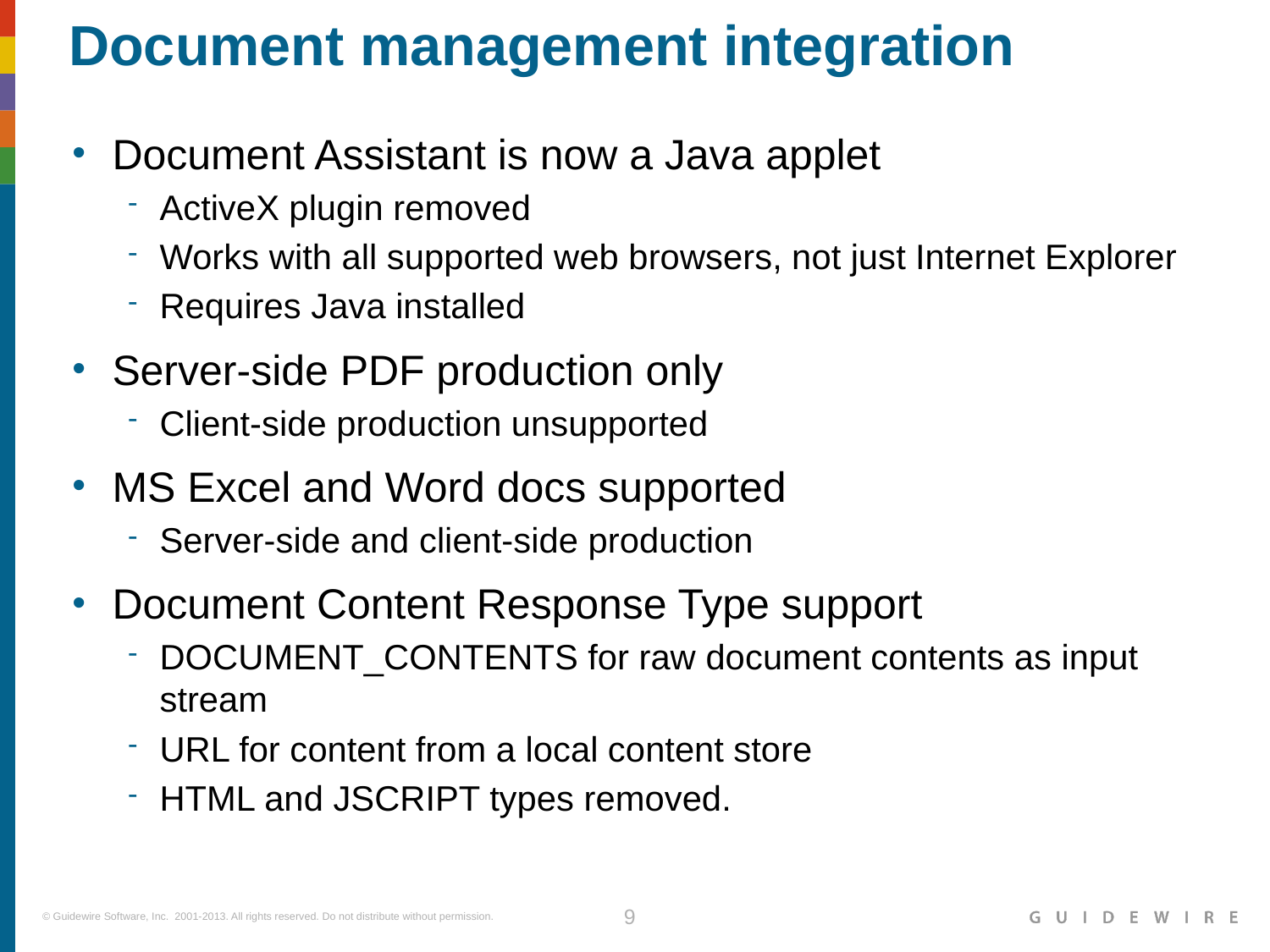

# Document management integration
Document Assistant is now a Java applet
ActiveX plugin removed
Works with all supported web browsers, not just Internet Explorer
Requires Java installed
Server-side PDF production only
Client-side production unsupported
MS Excel and Word docs supported
Server-side and client-side production
Document Content Response Type support
DOCUMENT_CONTENTS for raw document contents as input stream
URL for content from a local content store
HTML and JSCRIPT types removed.